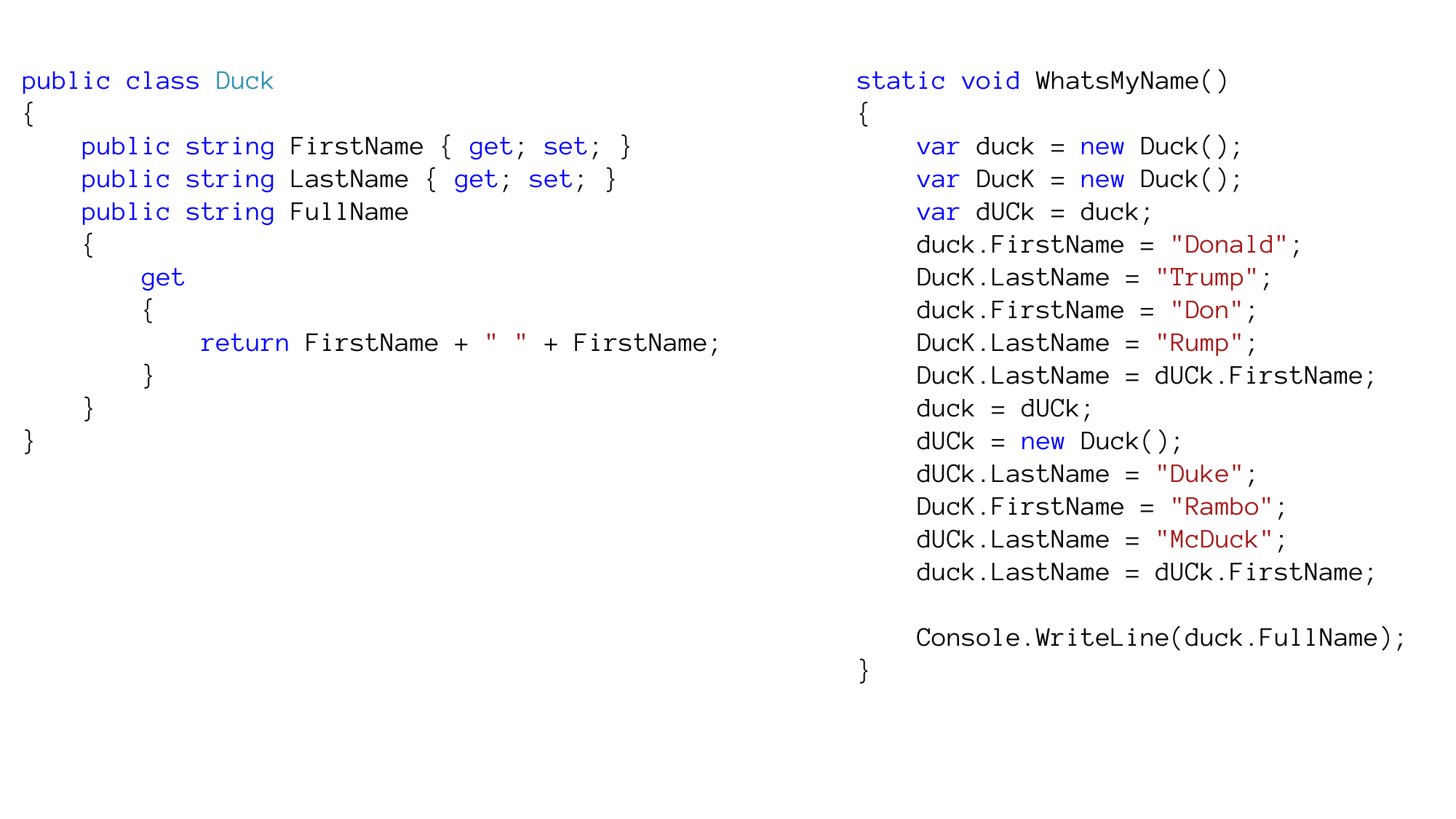

public class Duck
    {
        public string FirstName { get; set; }
        public string LastName { get; set; }
        public string FullName
        {
            get
            {
                return FirstName + " " + FirstName;
            }
        }
    }
        static void WhatsMyName()
        {
            var duck = new Duck();
            var DucK = new Duck();
            var dUCk = duck;
            duck.FirstName = "Donald";
            DucK.LastName = "Trump";
            duck.FirstName = "Don";
            DucK.LastName = "Rump";
            DucK.LastName = dUCk.FirstName;
            duck = dUCk;
            dUCk = new Duck();
            dUCk.LastName = "Duke";
            DucK.FirstName = "Rambo";
            dUCk.LastName = "McDuck";
            duck.LastName = dUCk.FirstName;

            Console.WriteLine(duck.FullName);
        }